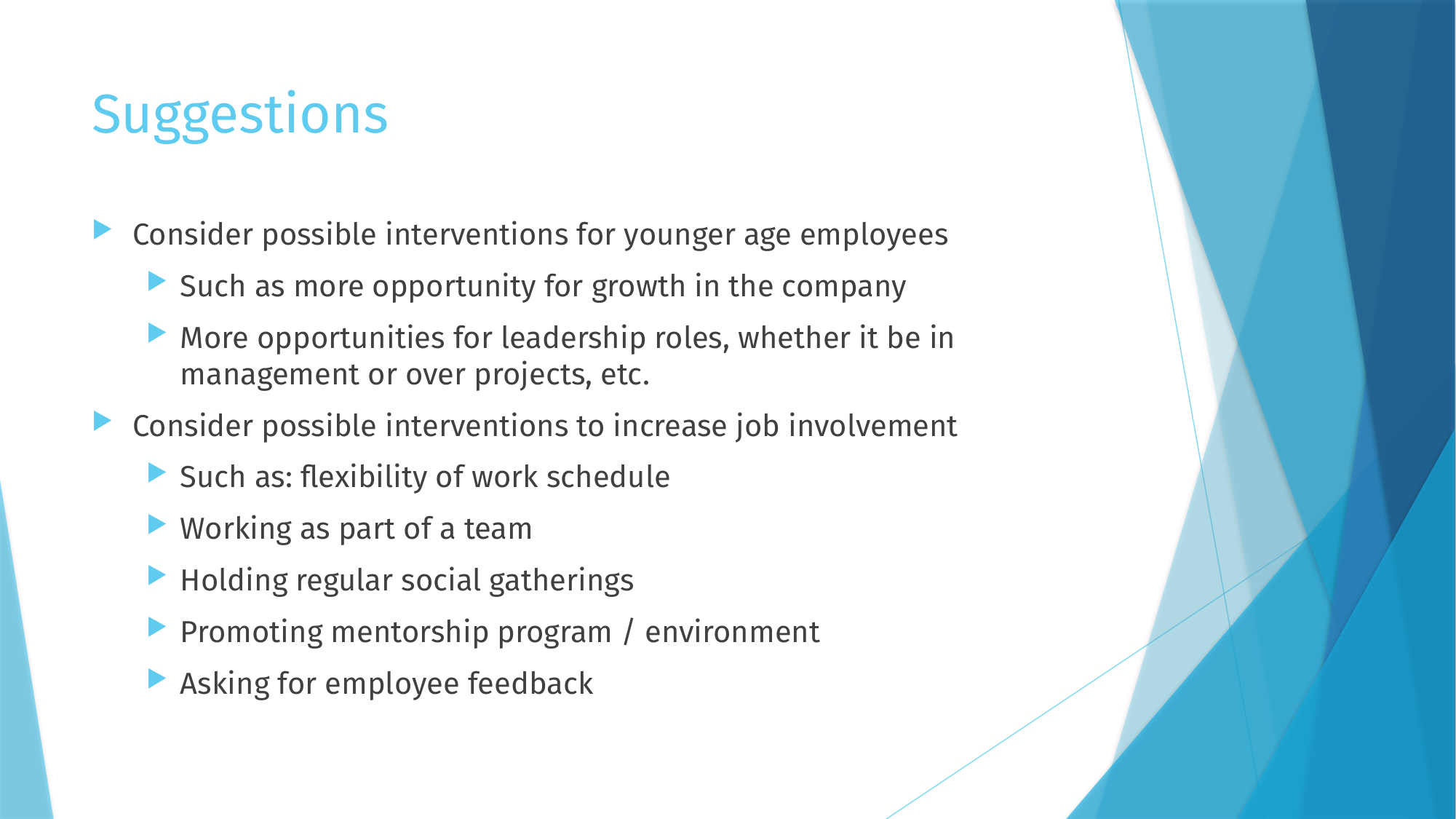

# Suggestions
Consider possible interventions for younger age employees
Such as more opportunity for growth in the company
More opportunities for leadership roles, whether it be in management or over projects, etc.
Consider possible interventions to increase job involvement
Such as: flexibility of work schedule
Working as part of a team
Holding regular social gatherings
Promoting mentorship program / environment
Asking for employee feedback